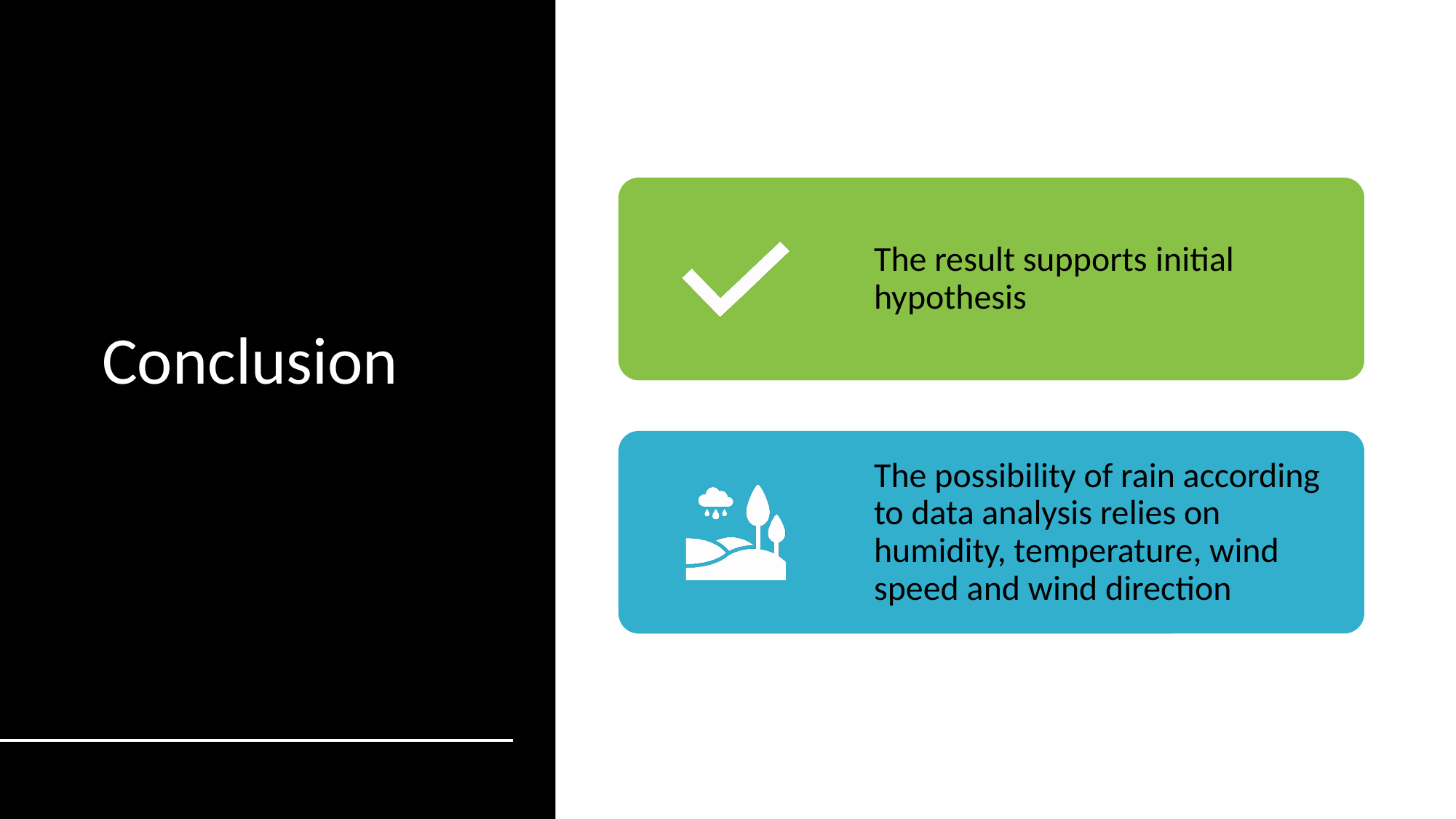

# Conclusion

The result supports initial hypothesis

The possibility of rain according to data analysis relies on humidity, temperature, wind speed and wind direction